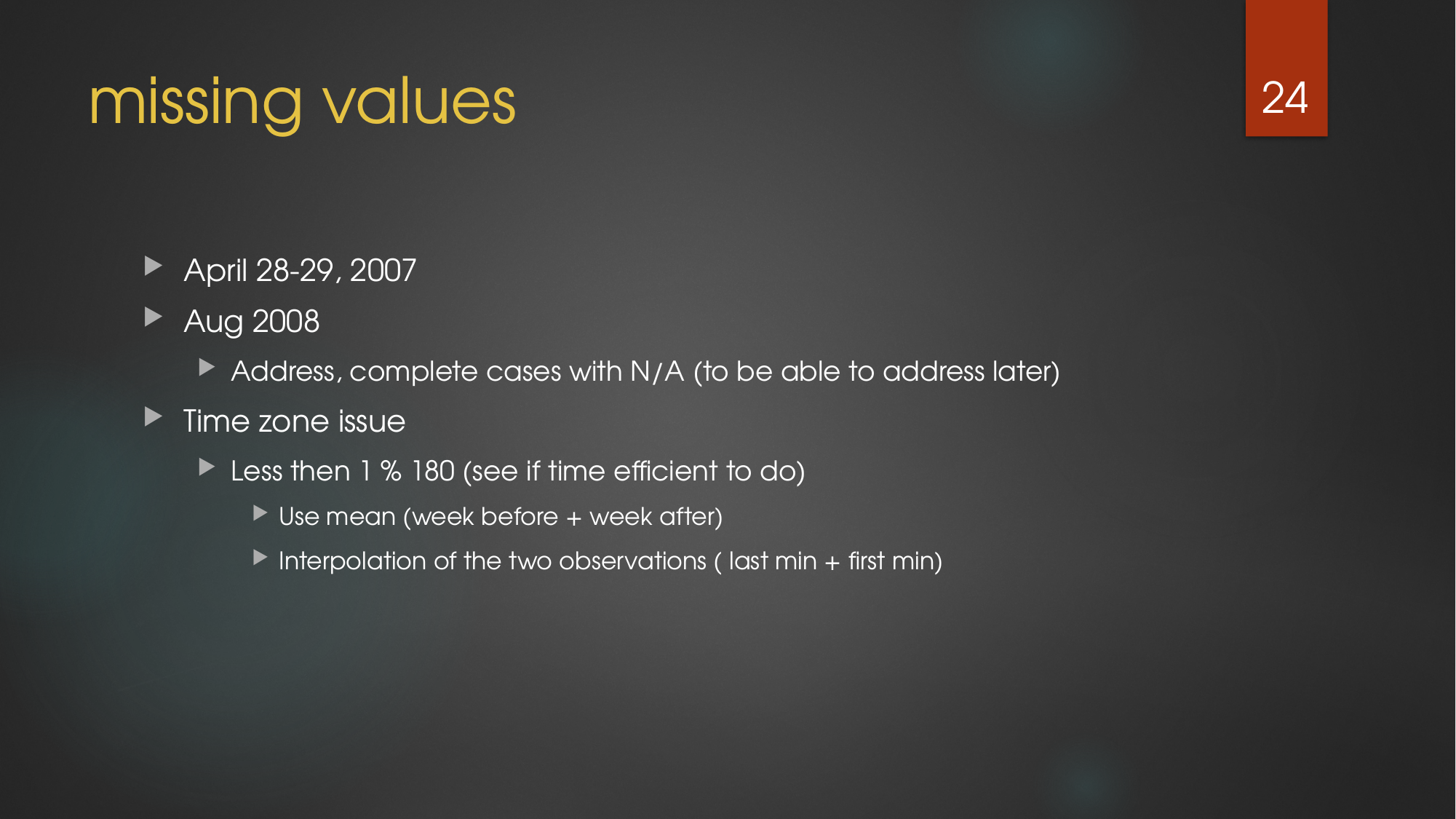

24
# missing values
April 28-29, 2007
Aug 2008
Address, complete cases with N/A (to be able to address later)
Time zone issue
Less then 1 % 180 (see if time efficient to do)
Use mean (week before + week after)
Interpolation of the two observations ( last min + first min)